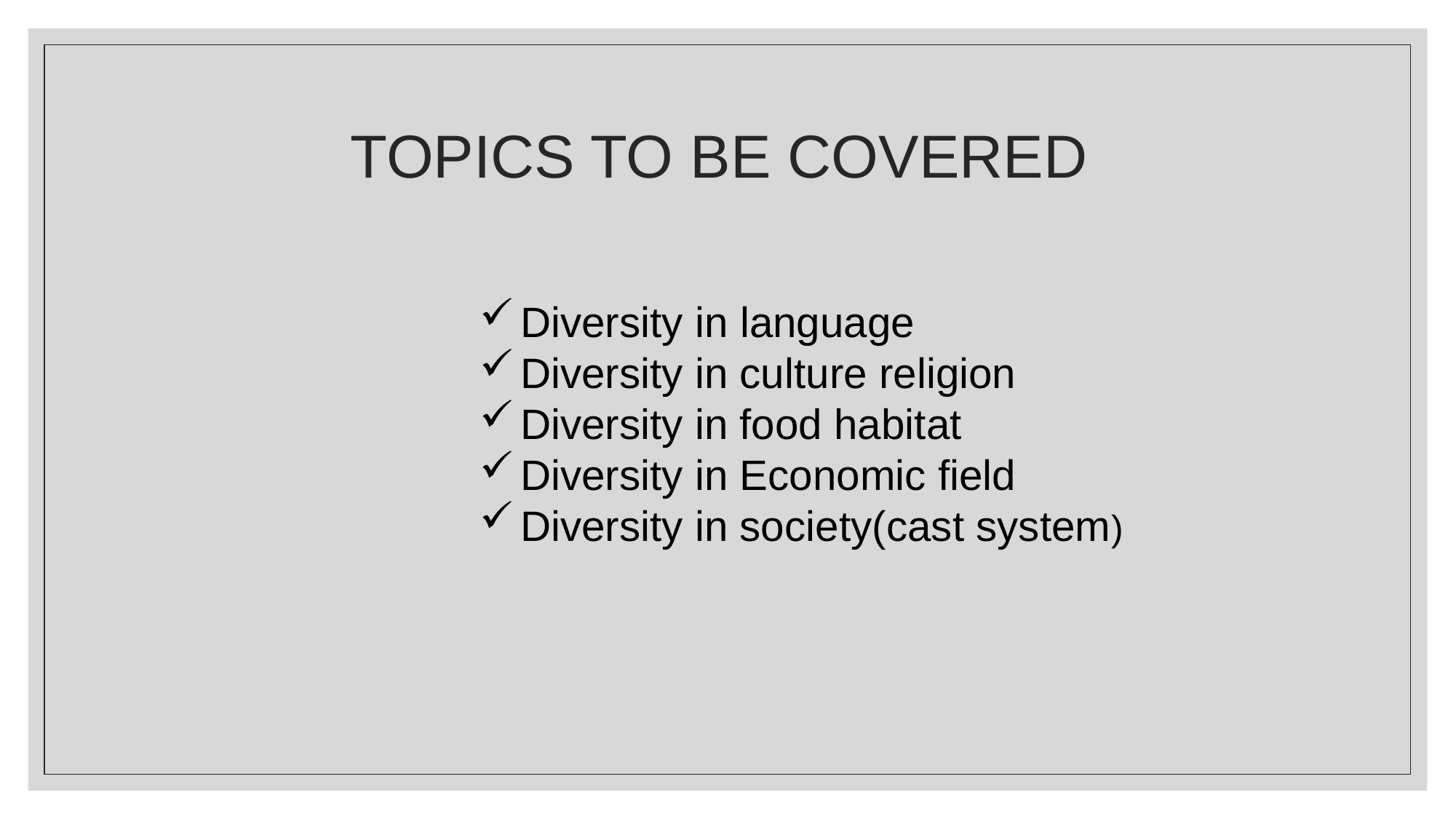

# TOPICS TO BE COVERED

Diversity in language
Diversity in culture religion
Diversity in food habitat
Diversity in Economic field
Diversity in society(cast system)